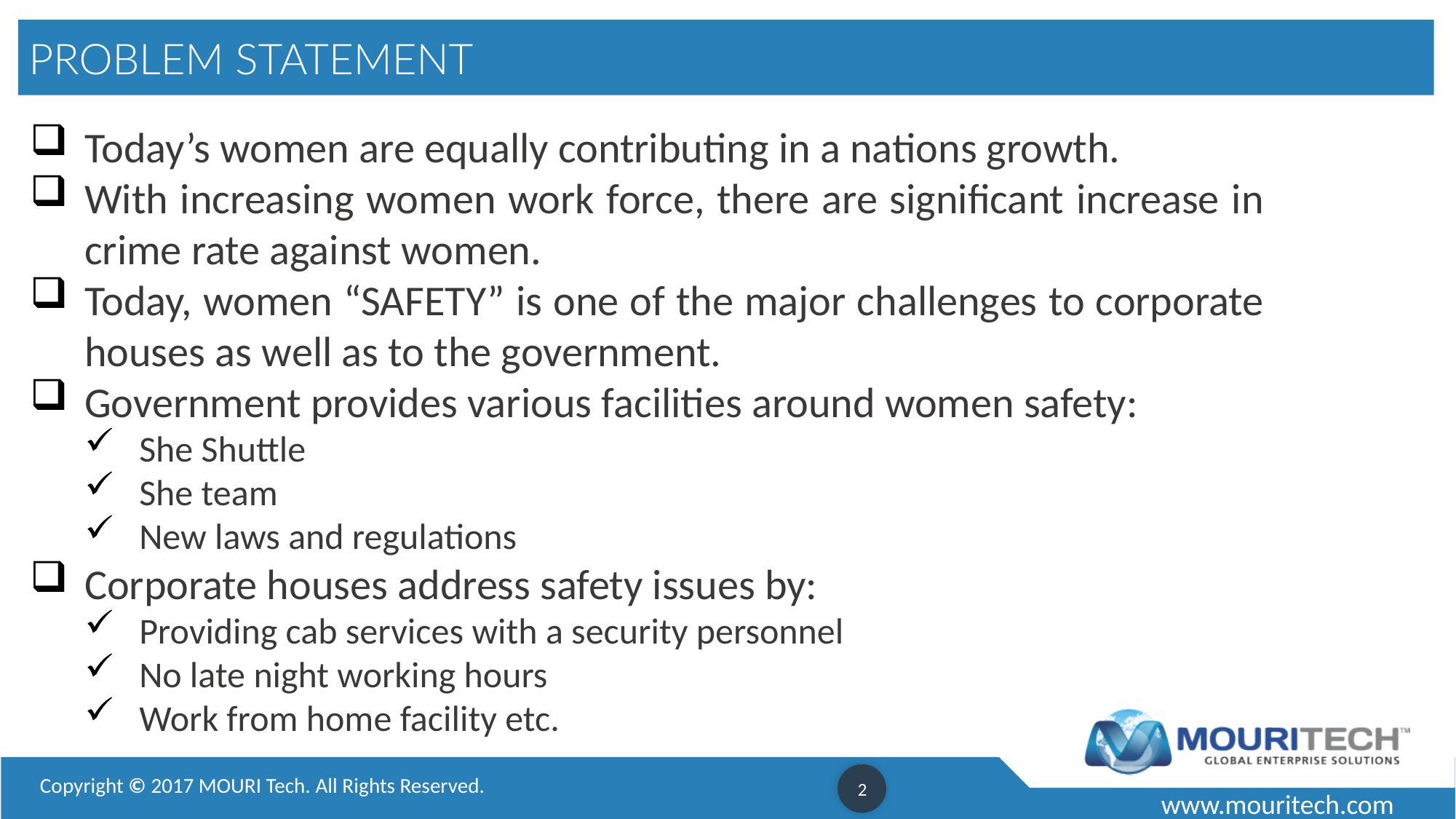

PROBLEM STATEMENT
Today’s women are equally contributing in a nations growth.
With increasing women work force, there are significant increase in crime rate against women.
Today, women “SAFETY” is one of the major challenges to corporate houses as well as to the government.
Government provides various facilities around women safety:
She Shuttle
She team
New laws and regulations
Corporate houses address safety issues by:
Providing cab services with a security personnel
No late night working hours
Work from home facility etc.

2